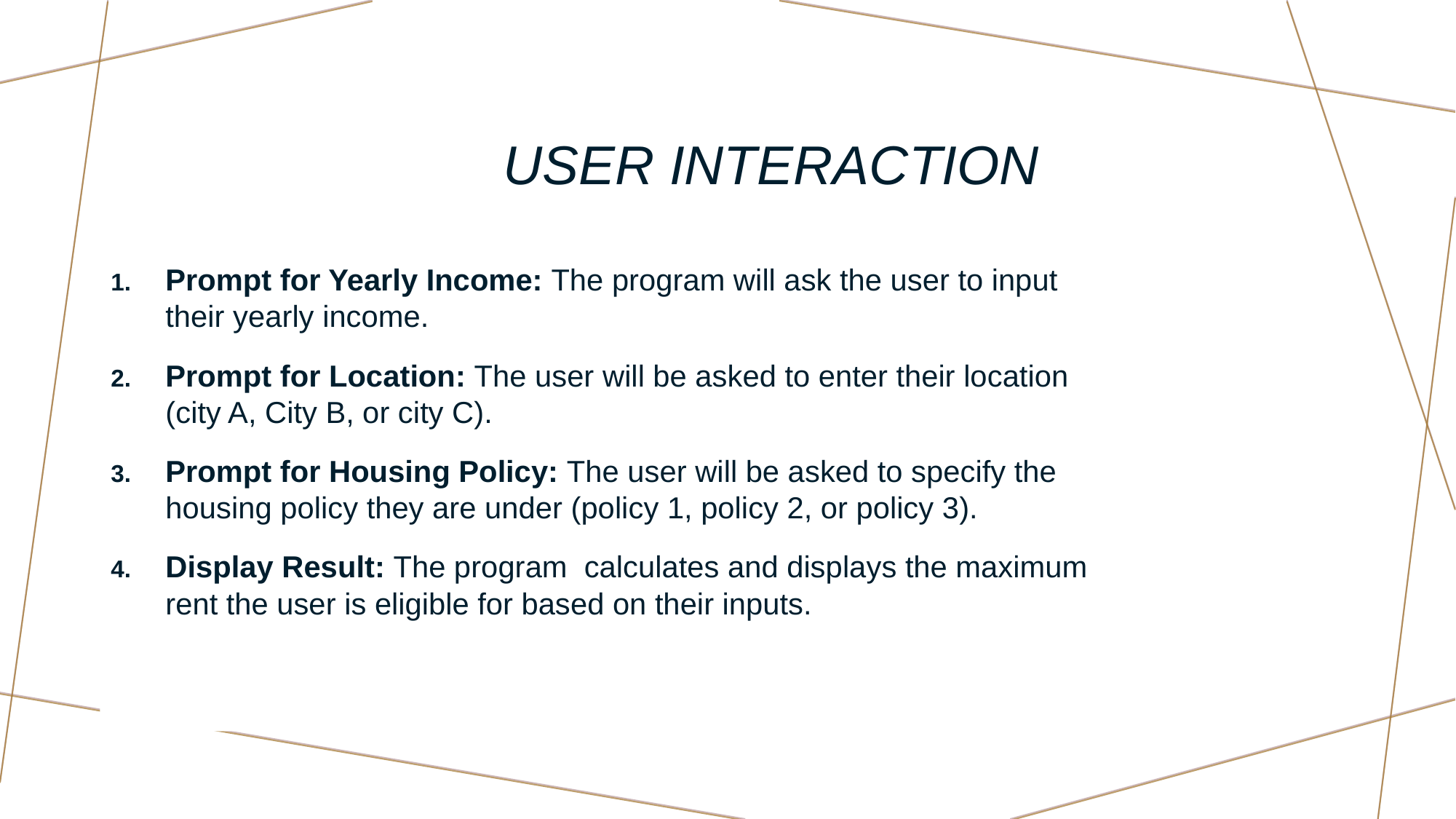

# User interaction
Prompt for Yearly Income: The program will ask the user to input their yearly income.
Prompt for Location: The user will be asked to enter their location (city A, City B, or city C).
Prompt for Housing Policy: The user will be asked to specify the housing policy they are under (policy 1, policy 2, or policy 3).
Display Result: The program  calculates and displays the maximum rent the user is eligible for based on their inputs.